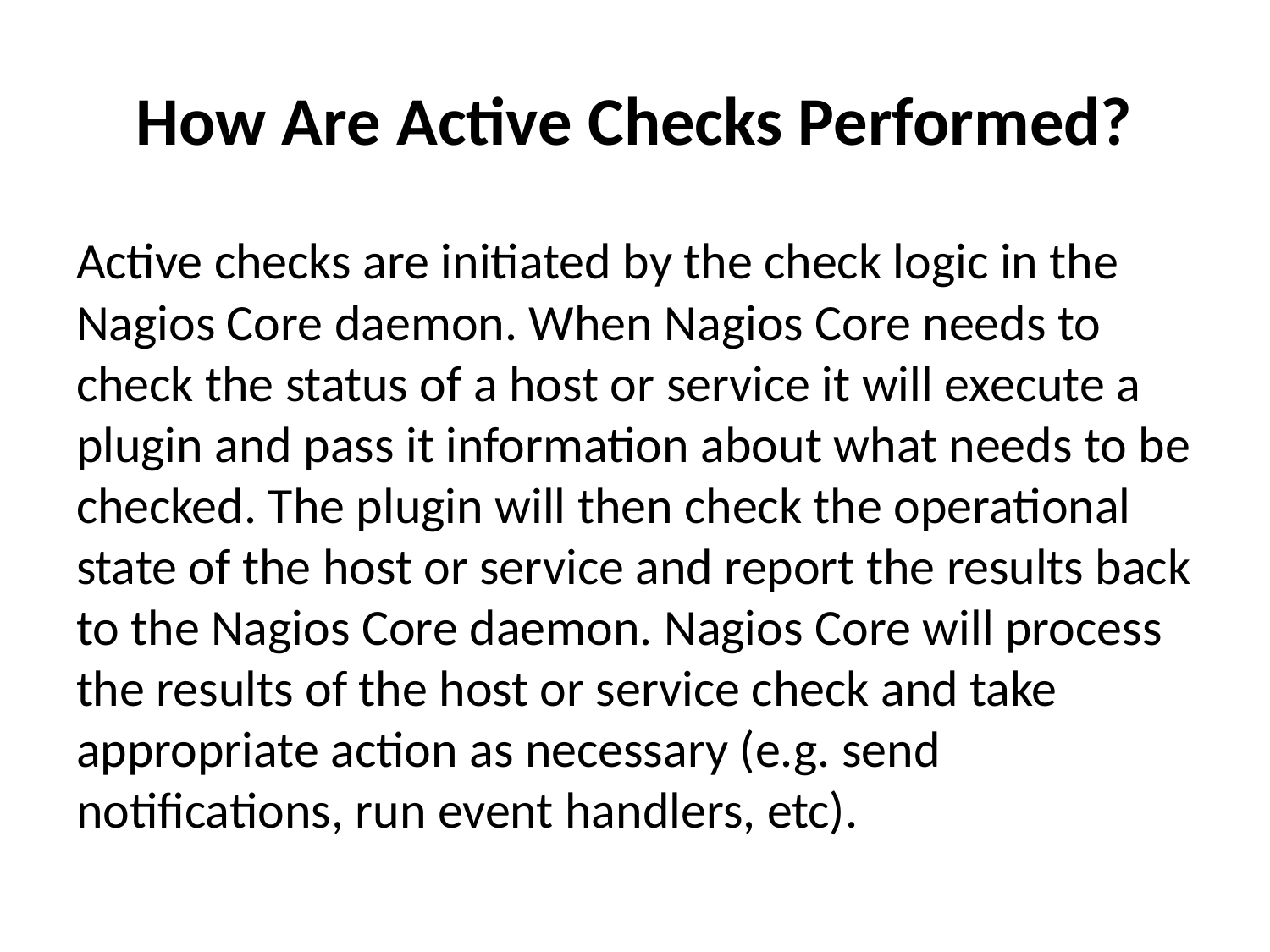

# How Are Active Checks Performed?
Active checks are initiated by the check logic in the Nagios Core daemon. When Nagios Core needs to check the status of a host or service it will execute a plugin and pass it information about what needs to be checked. The plugin will then check the operational state of the host or service and report the results back to the Nagios Core daemon. Nagios Core will process the results of the host or service check and take appropriate action as necessary (e.g. send notifications, run event handlers, etc).